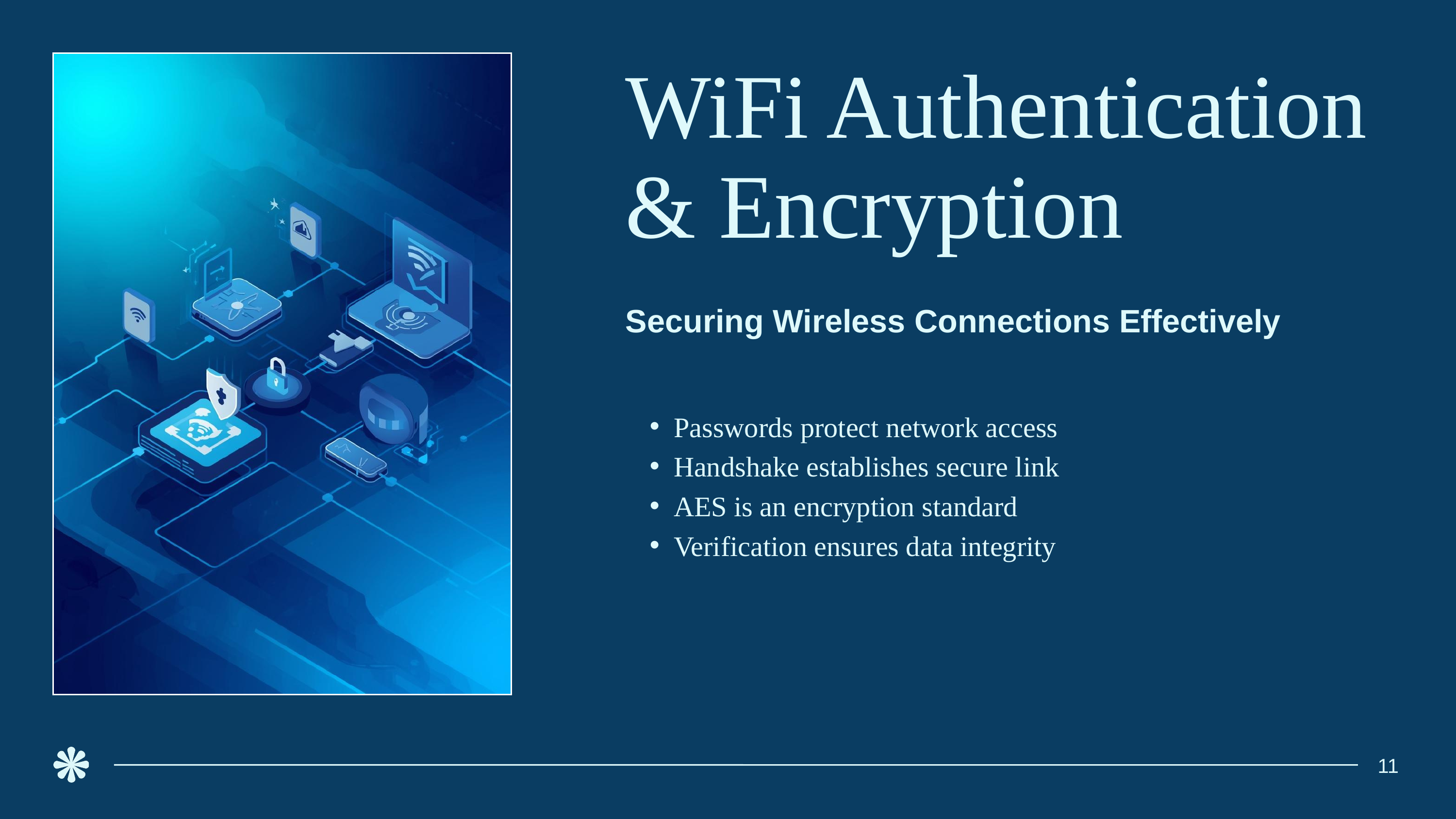

WiFi Authentication & Encryption
Securing Wireless Connections Effectively
Passwords protect network access
Handshake establishes secure link
AES is an encryption standard
Verification ensures data integrity

11